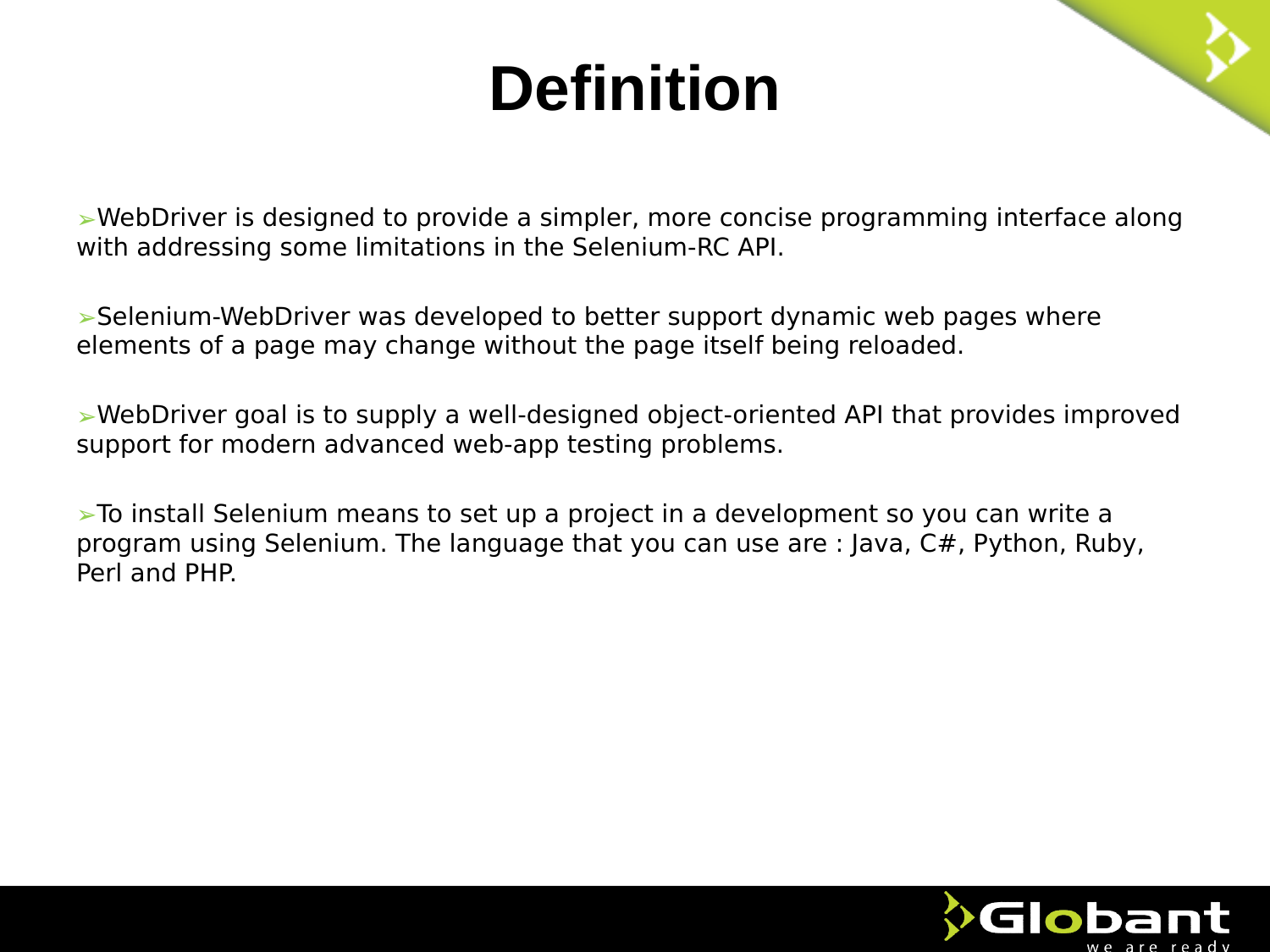

Definition

WebDriver is designed to provide a simpler, more concise programming interface along with addressing some limitations in the Selenium-RC API.

Selenium-WebDriver was developed to better support dynamic web pages where elements of a page may change without the page itself being reloaded.

WebDriver goal is to supply a well-designed object-oriented API that provides improved support for modern advanced web-app testing problems.

To install Selenium means to set up a project in a development so you can write a program using Selenium. The language that you can use are : Java, C#, Python, Ruby, Perl and PHP.